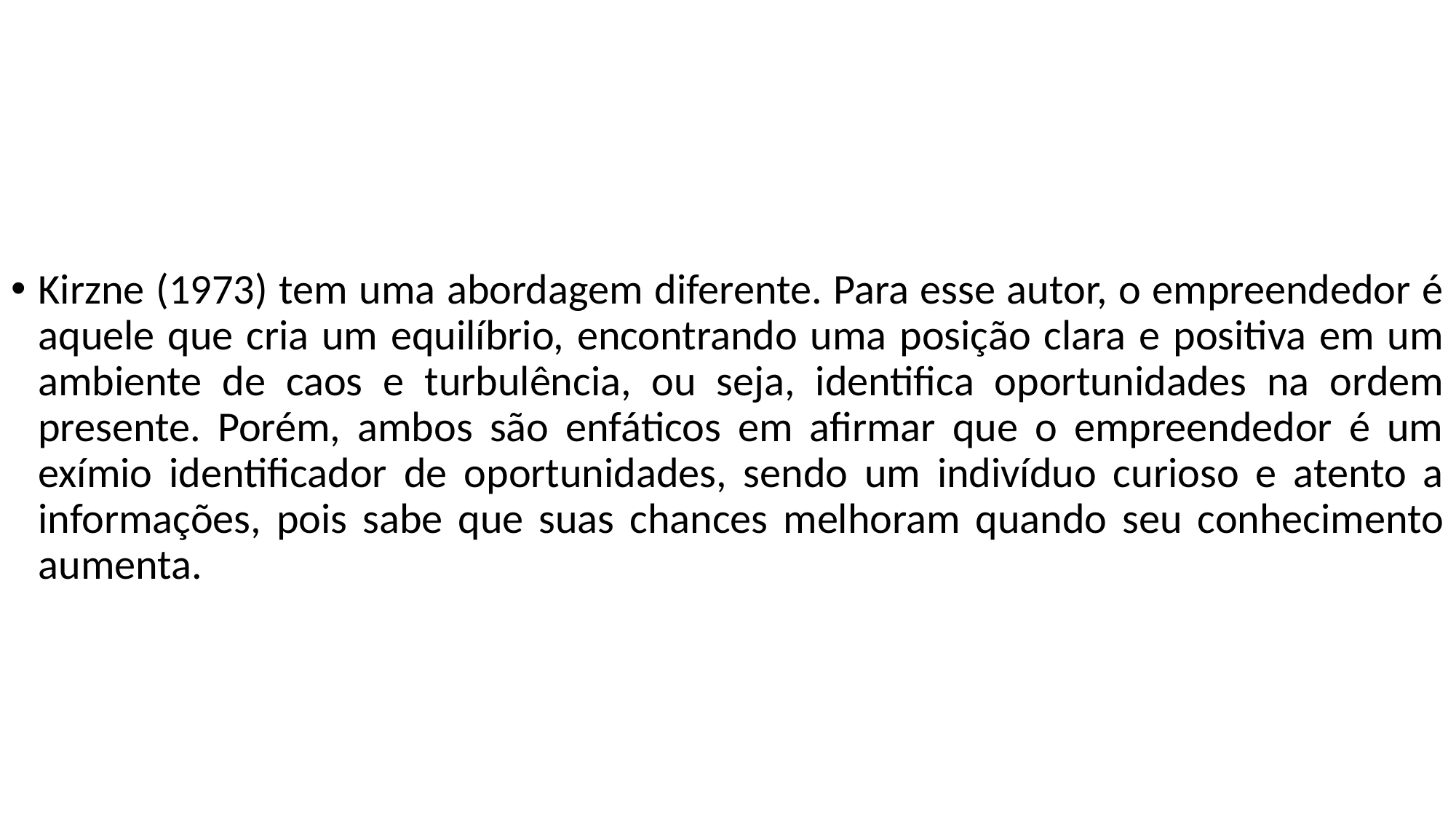

Kirzne (1973) tem uma abordagem diferente. Para esse autor, o empreendedor é aquele que cria um equilíbrio, encontrando uma posição clara e positiva em um ambiente de caos e turbulência, ou seja, identifica oportunidades na ordem presente. Porém, ambos são enfáticos em afirmar que o empreendedor é um exímio identificador de oportunidades, sendo um indivíduo curioso e atento a informações, pois sabe que suas chances melhoram quando seu conhecimento aumenta.